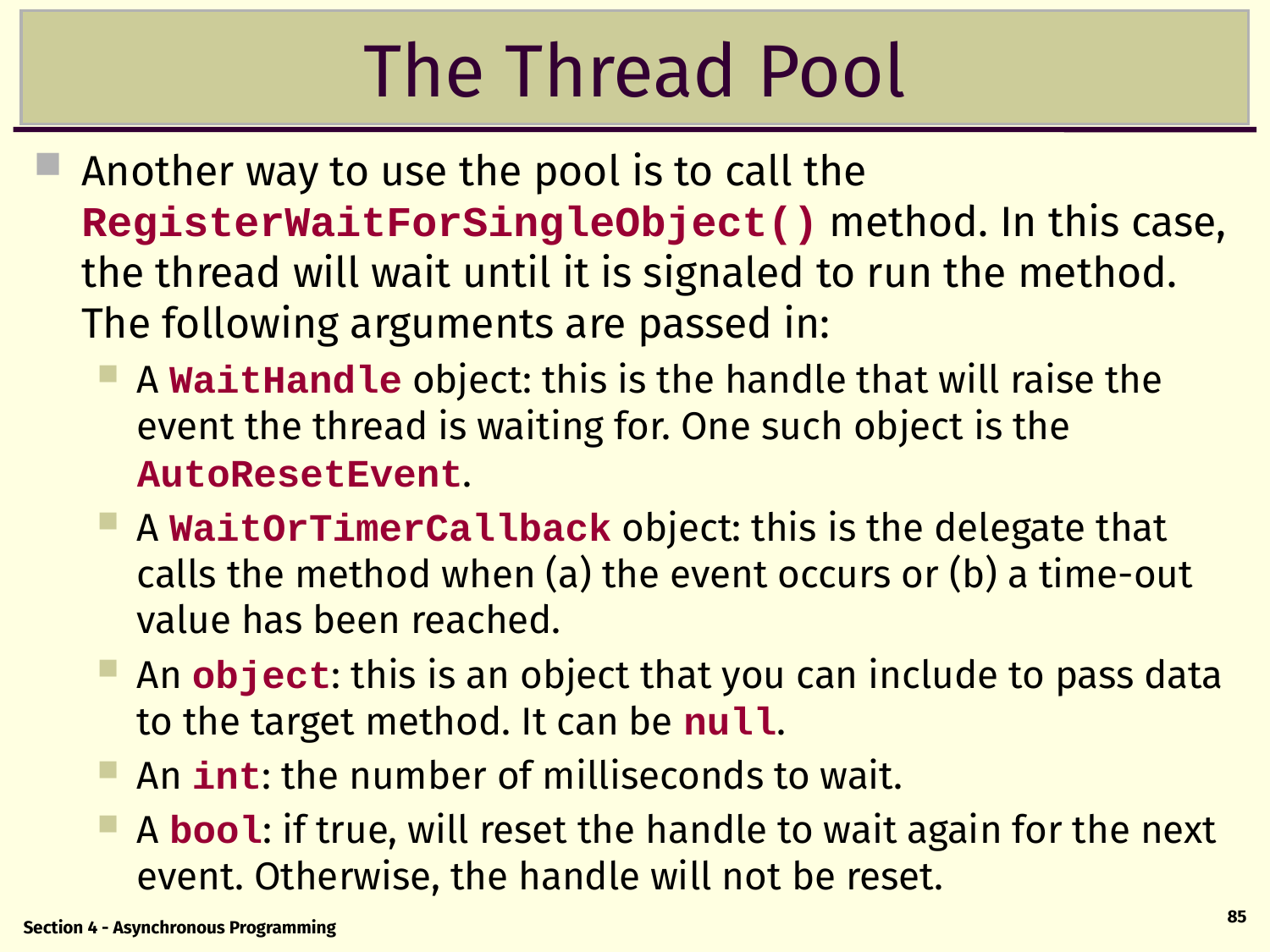

# The Thread Pool
Another way to use the pool is to call the RegisterWaitForSingleObject() method. In this case, the thread will wait until it is signaled to run the method. The following arguments are passed in:
A WaitHandle object: this is the handle that will raise the event the thread is waiting for. One such object is the AutoResetEvent.
A WaitOrTimerCallback object: this is the delegate that calls the method when (a) the event occurs or (b) a time-out value has been reached.
An object: this is an object that you can include to pass data to the target method. It can be null.
An int: the number of milliseconds to wait.
A bool: if true, will reset the handle to wait again for the next event. Otherwise, the handle will not be reset.
85
Section 4 - Asynchronous Programming